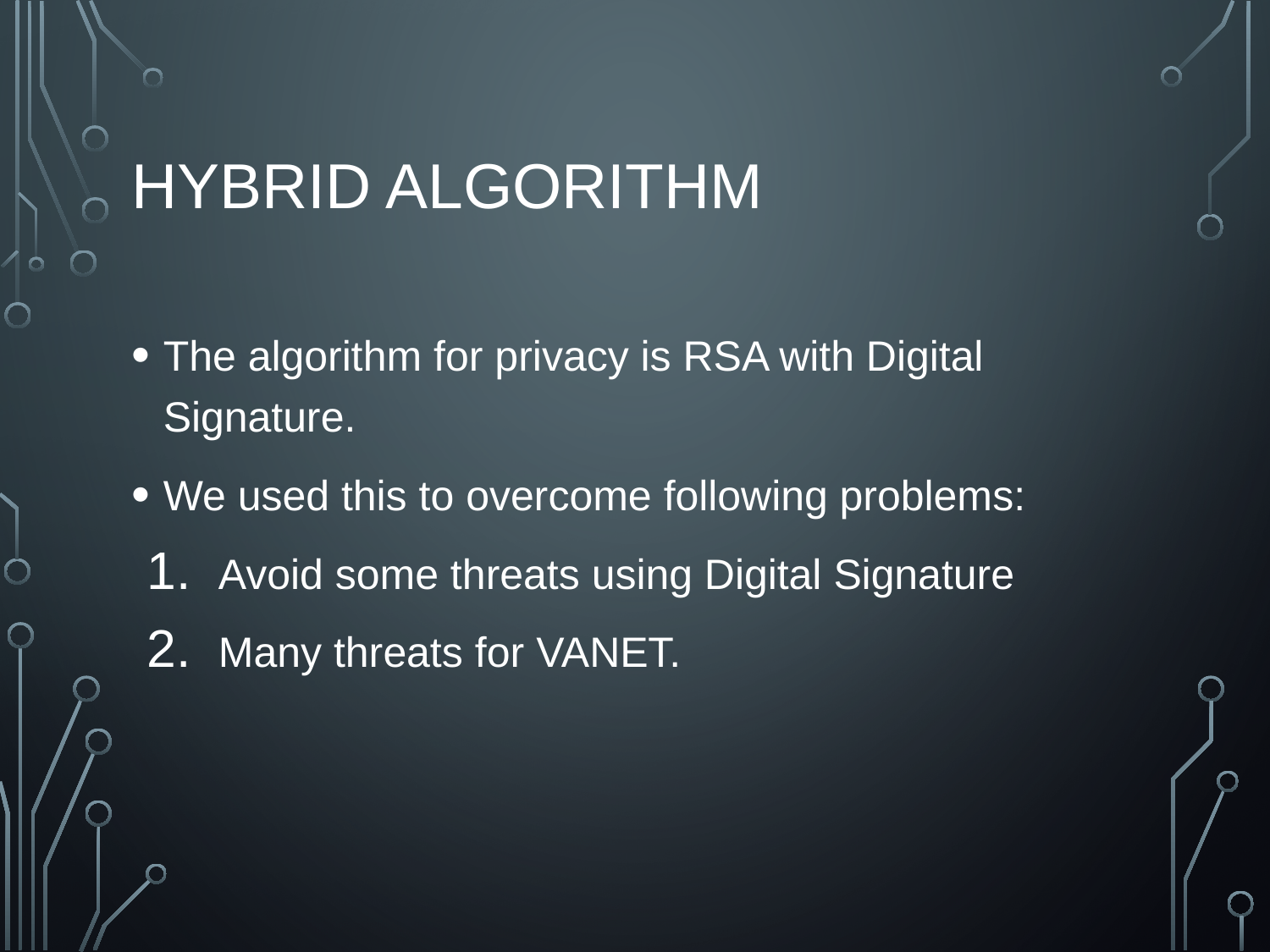

# Hybrid Algorithm
The algorithm for privacy is RSA with Digital Signature.
We used this to overcome following problems:
Avoid some threats using Digital Signature
Many threats for VANET.